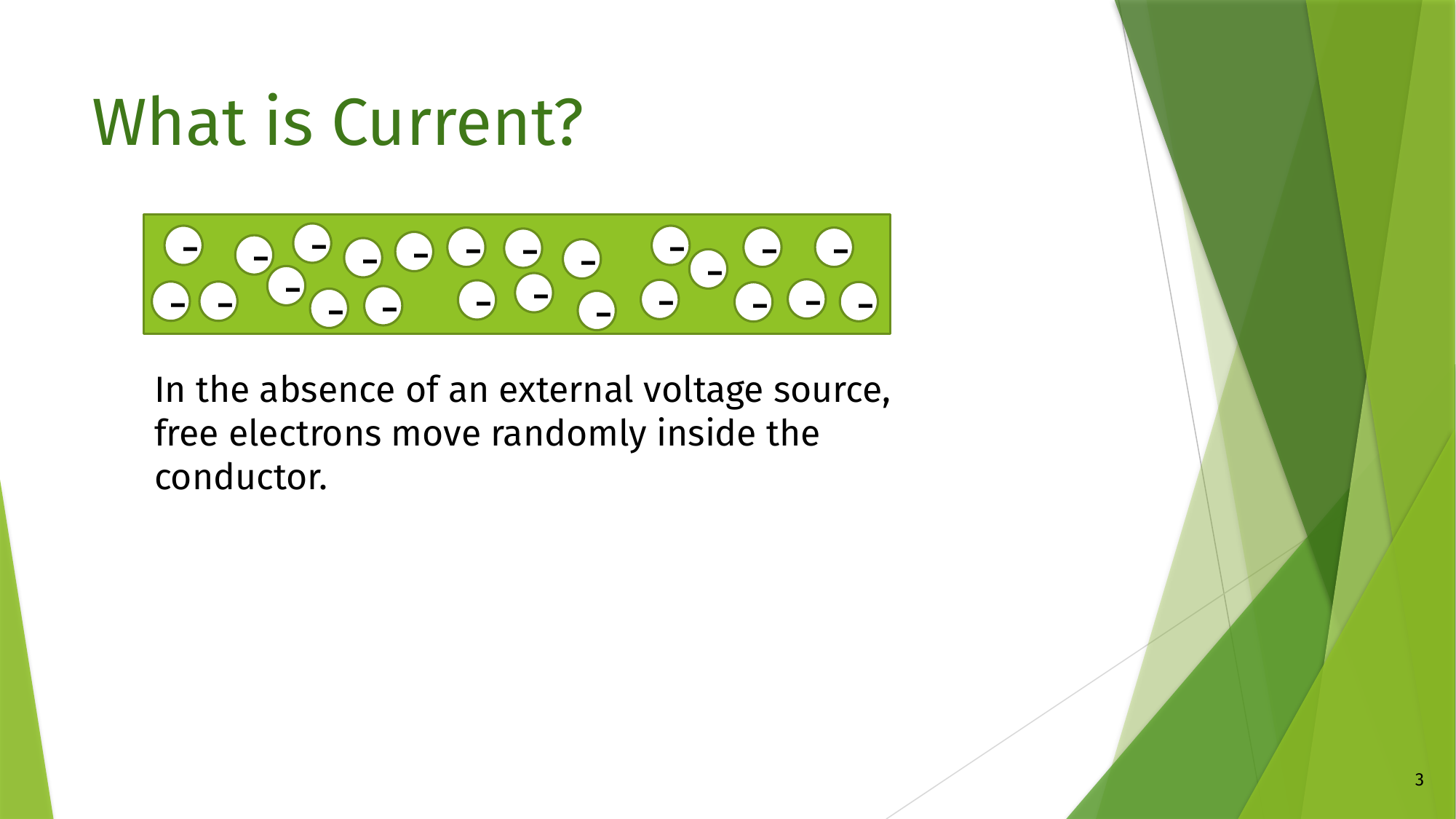

# What is Current?

-
-
-
-
-
-
-
-
-
-
-
-
-
-
-
-
-
-
-
-
-
-
-
-
In the absence of an external voltage source, free electrons move randomly inside the conductor.
3